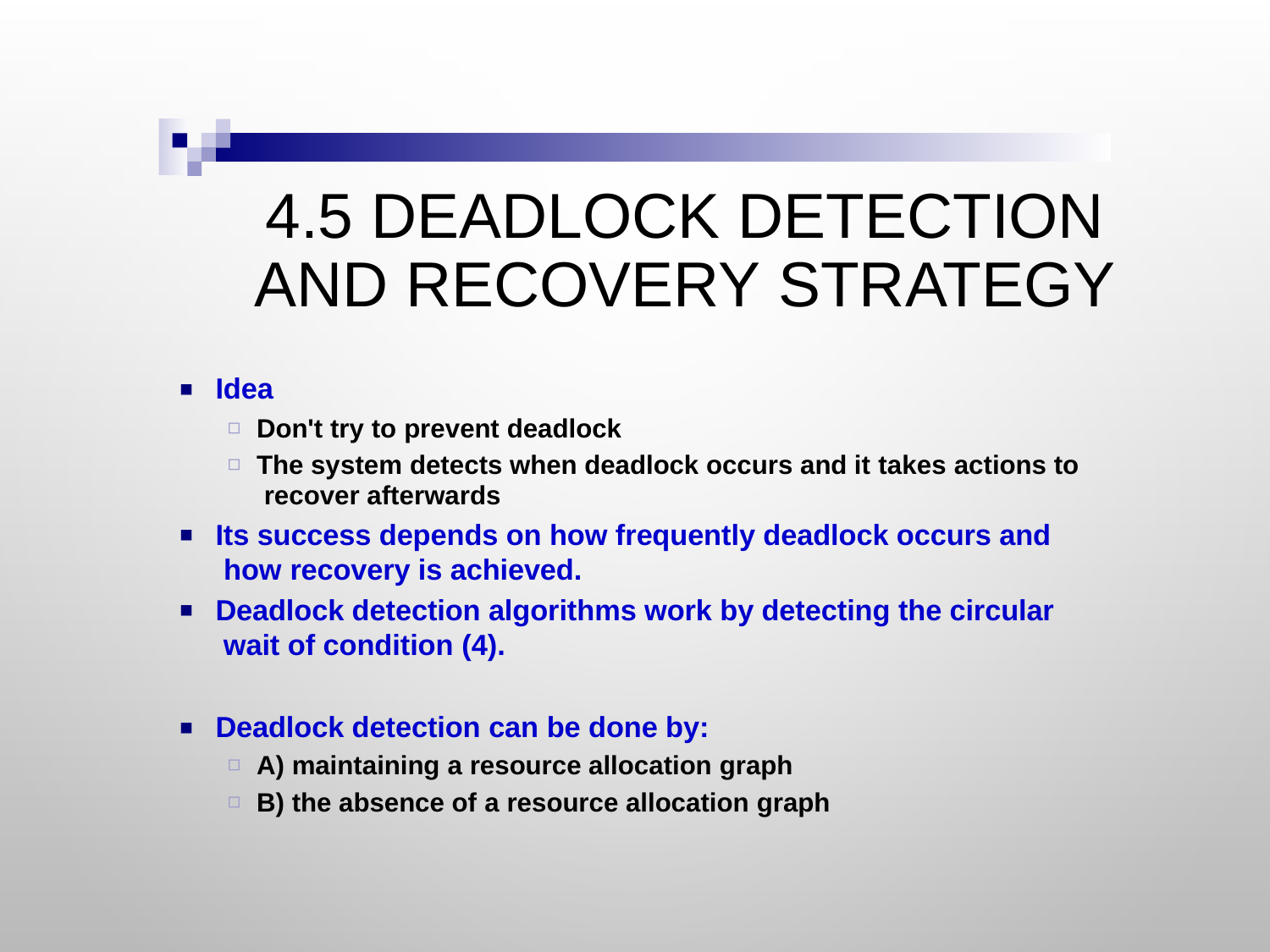

# 4.5 Deadlock detection and recovery strategy
Idea
Don't try to prevent deadlock
The system detects when deadlock occurs and it takes actions to  recover afterwards
Its success depends on how frequently deadlock occurs and  how recovery is achieved.
Deadlock detection algorithms work by detecting the circular  wait of condition (4).
■
■
■
Deadlock detection can be done by:
A) maintaining a resource allocation graph
B) the absence of a resource allocation graph
■